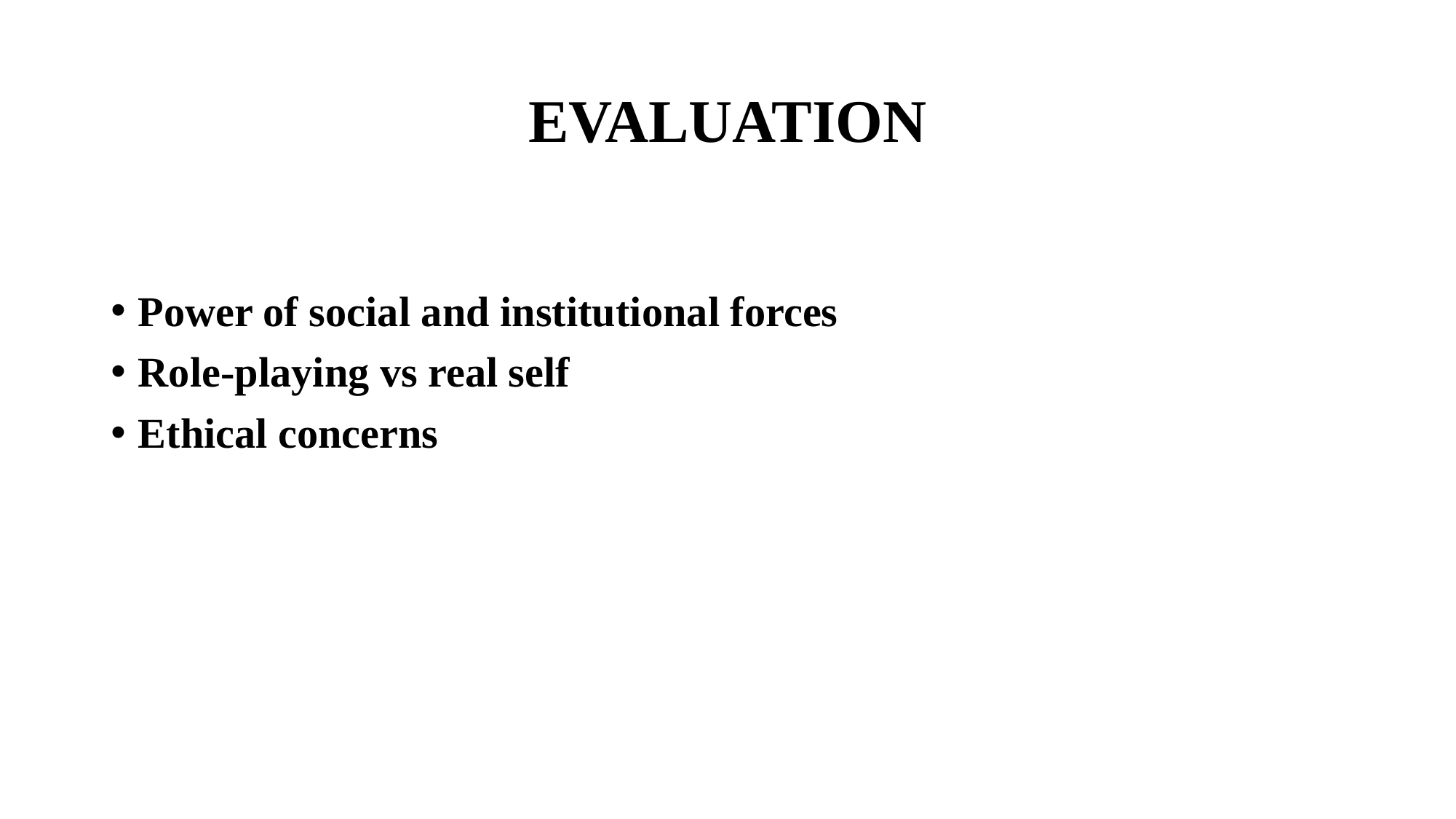

# EVALUATION

Power of social and institutional forces
Role-playing vs real self
Ethical concerns